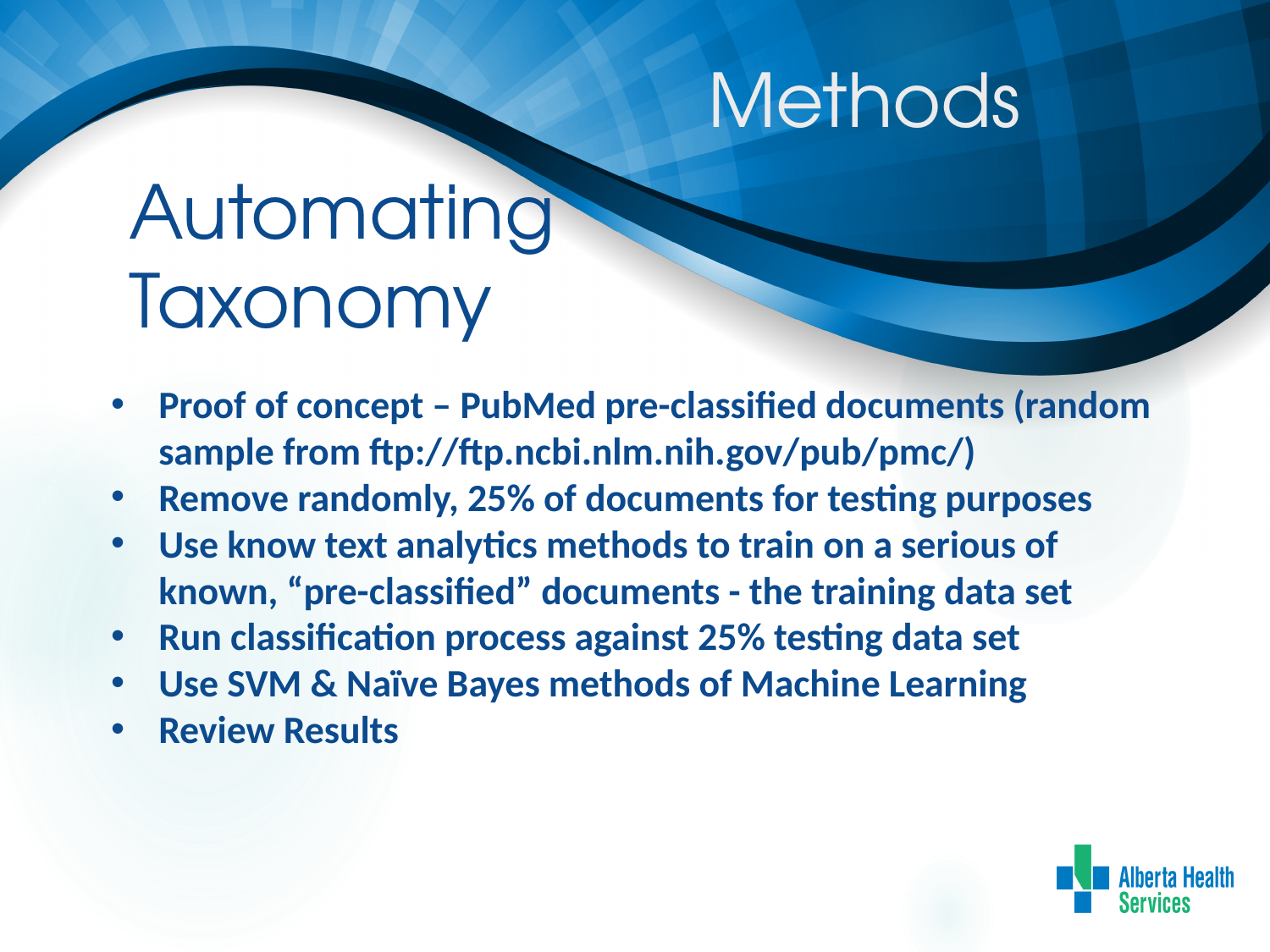

# Methods
Automating
Taxonomy
Proof of concept – PubMed pre-classified documents (random sample from ftp://ftp.ncbi.nlm.nih.gov/pub/pmc/)
Remove randomly, 25% of documents for testing purposes
Use know text analytics methods to train on a serious of known, “pre-classified” documents - the training data set
Run classification process against 25% testing data set
Use SVM & Naïve Bayes methods of Machine Learning
Review Results